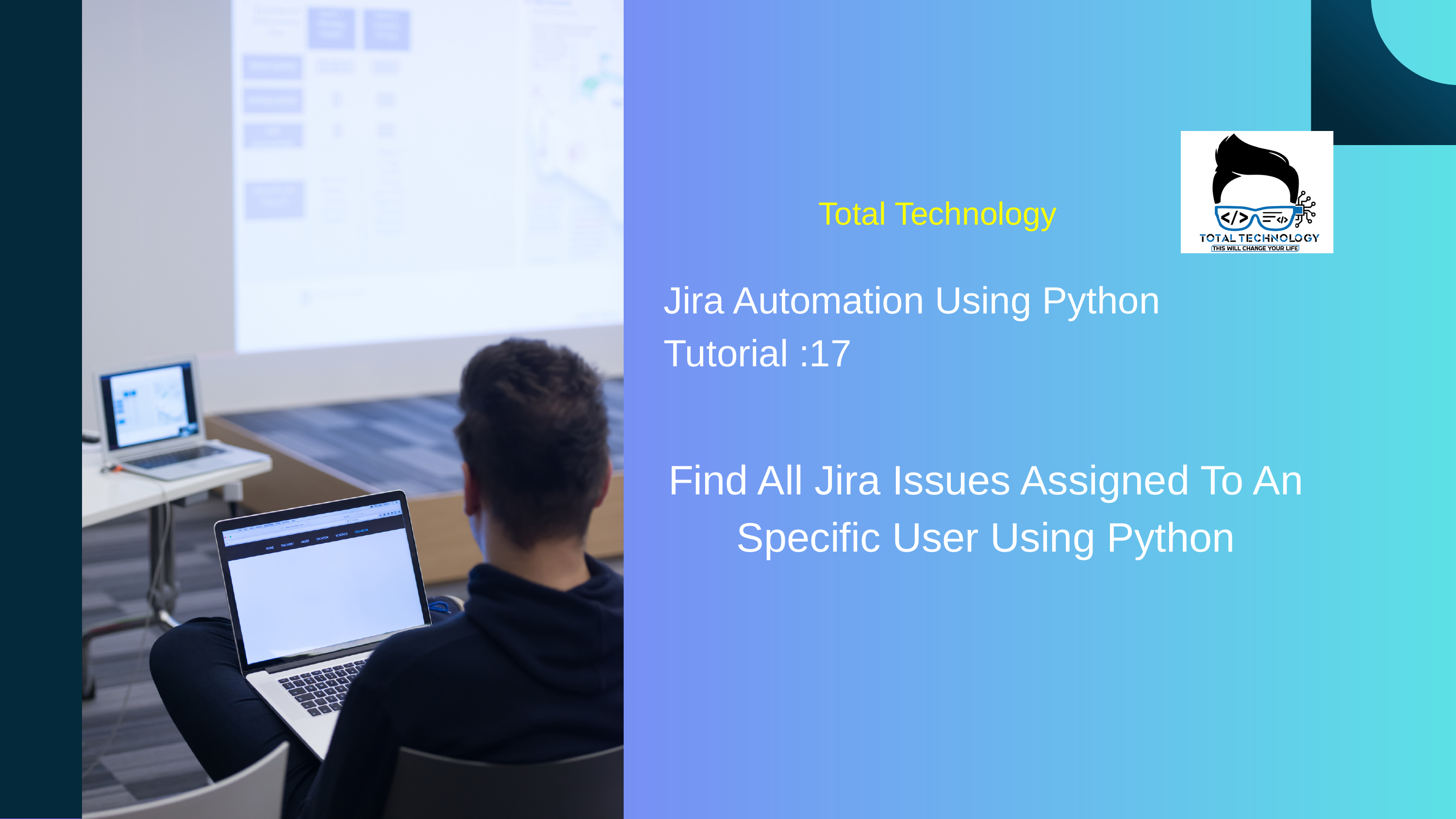

Total Technology
Jira Automation Using Python
Tutorial :17
Find All Jira Issues Assigned To An Specific User Using Python